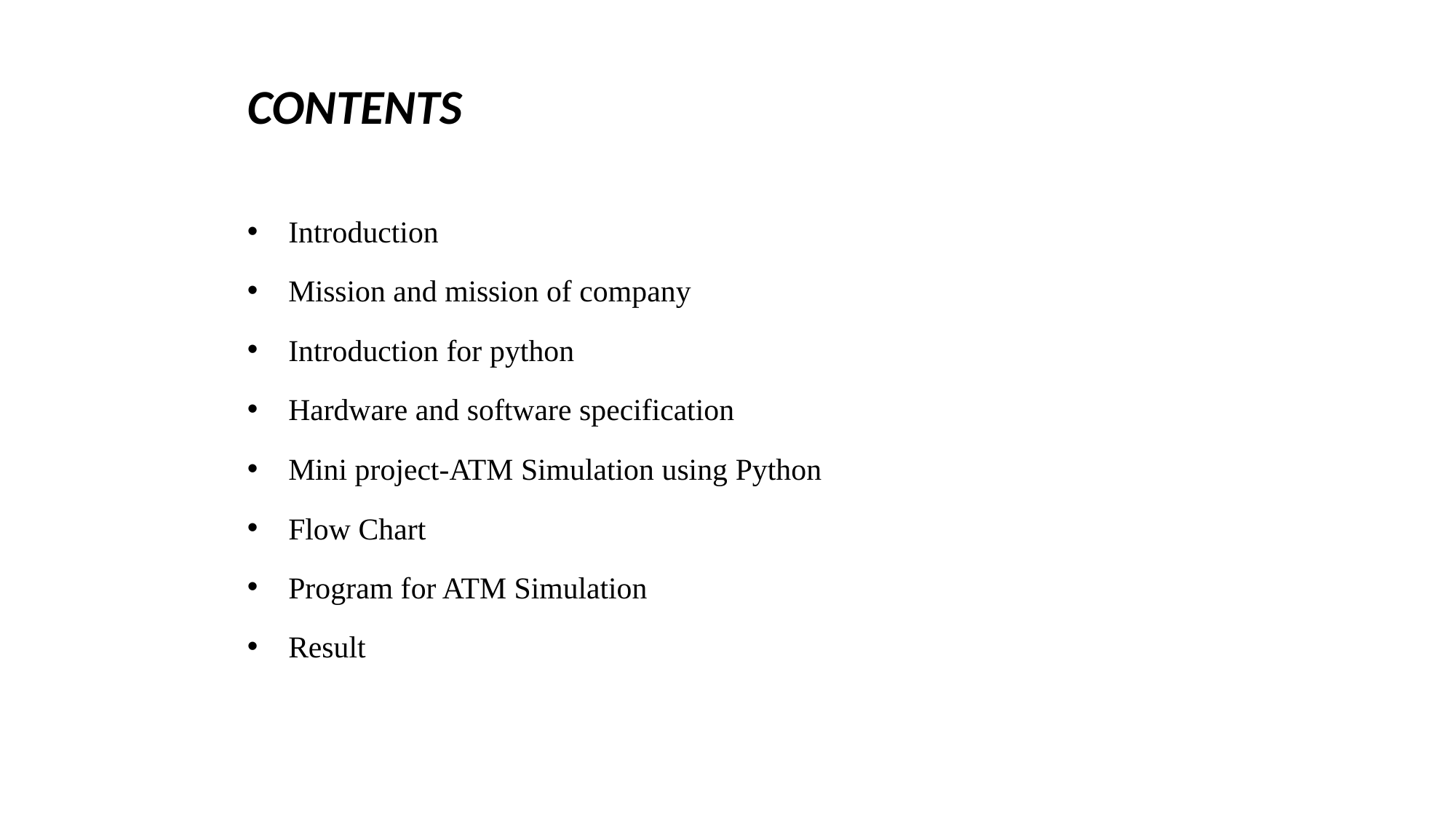

# CONTENTS
Introduction
Mission and mission of company
Introduction for python
Hardware and software specification
Mini project-ATM Simulation using Python
Flow Chart
Program for ATM Simulation
Result